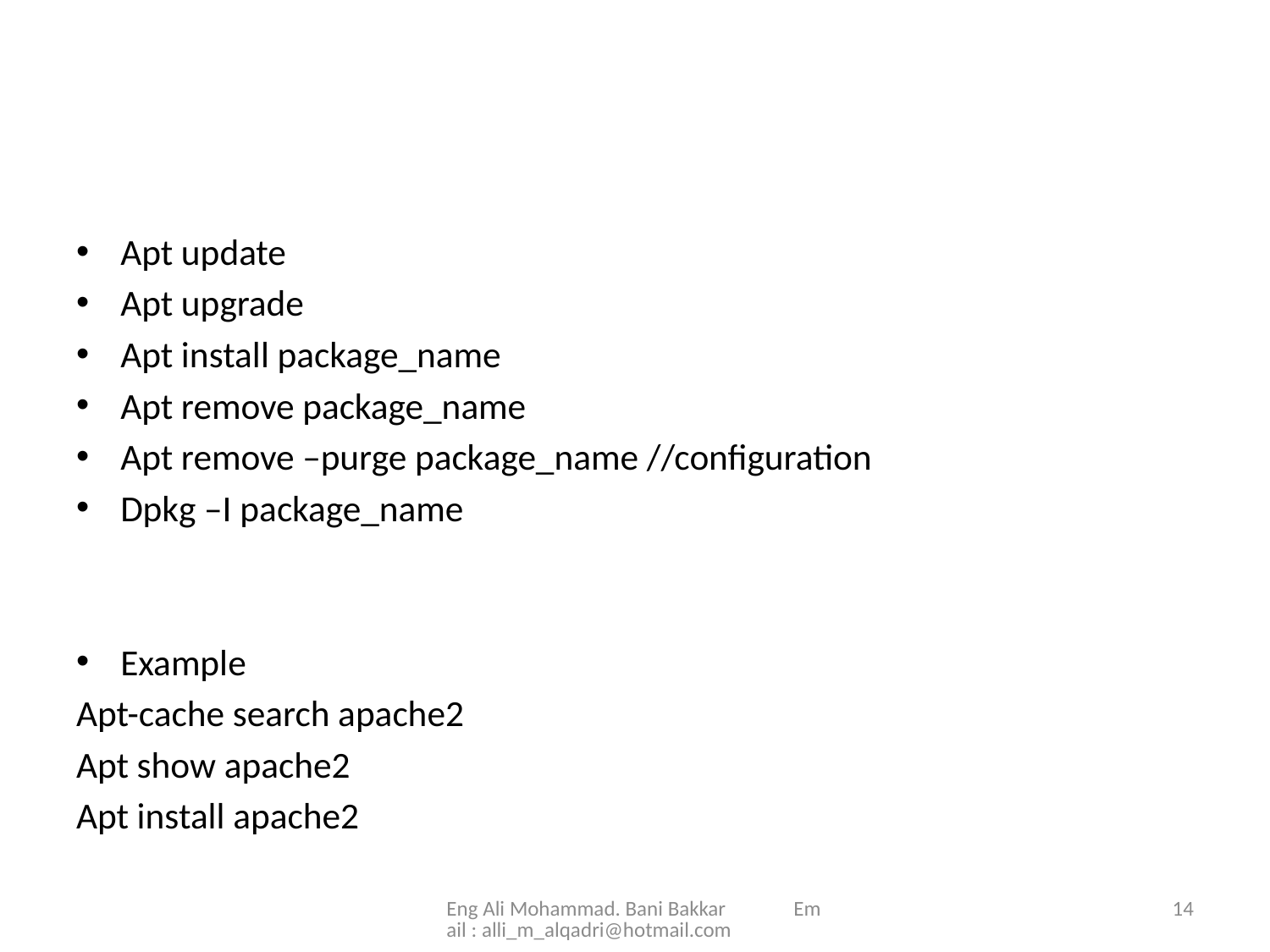

#
Apt update
Apt upgrade
Apt install package_name
Apt remove package_name
Apt remove –purge package_name //configuration
Dpkg –I package_name

Example
Apt-cache search apache2
Apt show apache2
Apt install apache2
Eng Ali Mohammad. Bani Bakkar              Email : alli_m_alqadri@hotmail.com
14